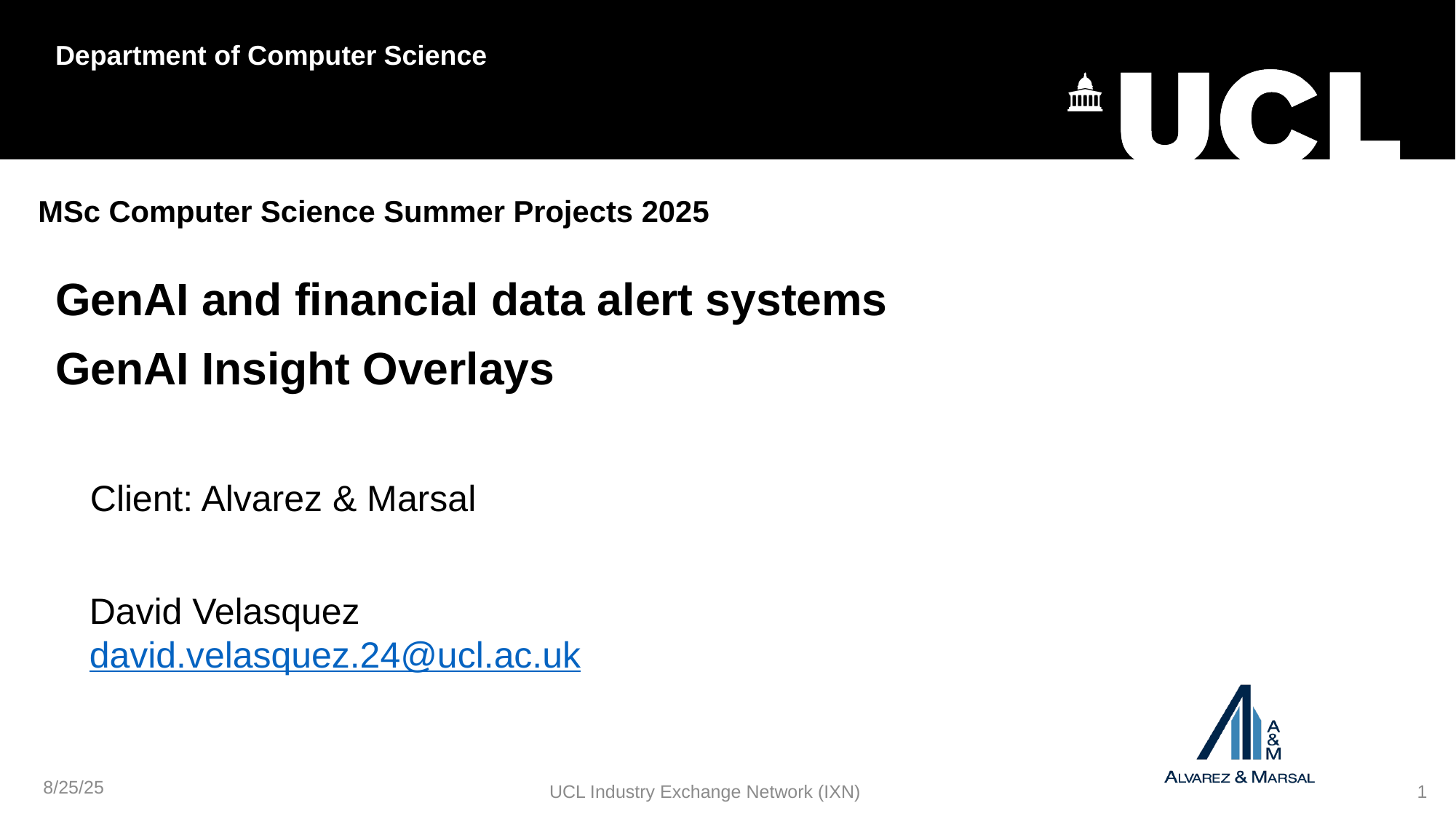

GenAI and financial data alert systems
GenAI Insight Overlays
Client: Alvarez & Marsal

David Velasquez david.velasquez.24@ucl.ac.uk